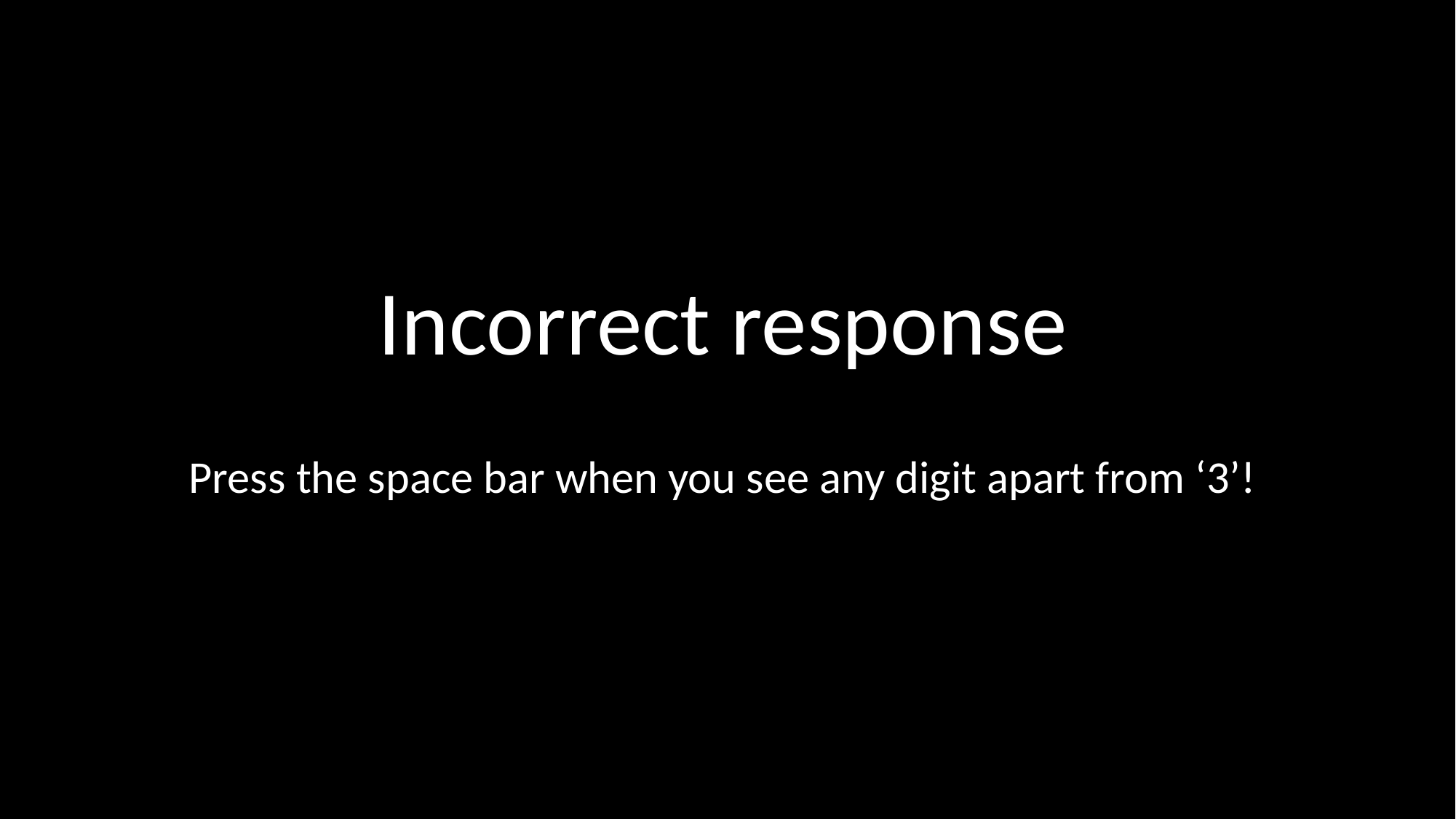

Incorrect response

Press the space bar when you see any digit apart from ‘3’!